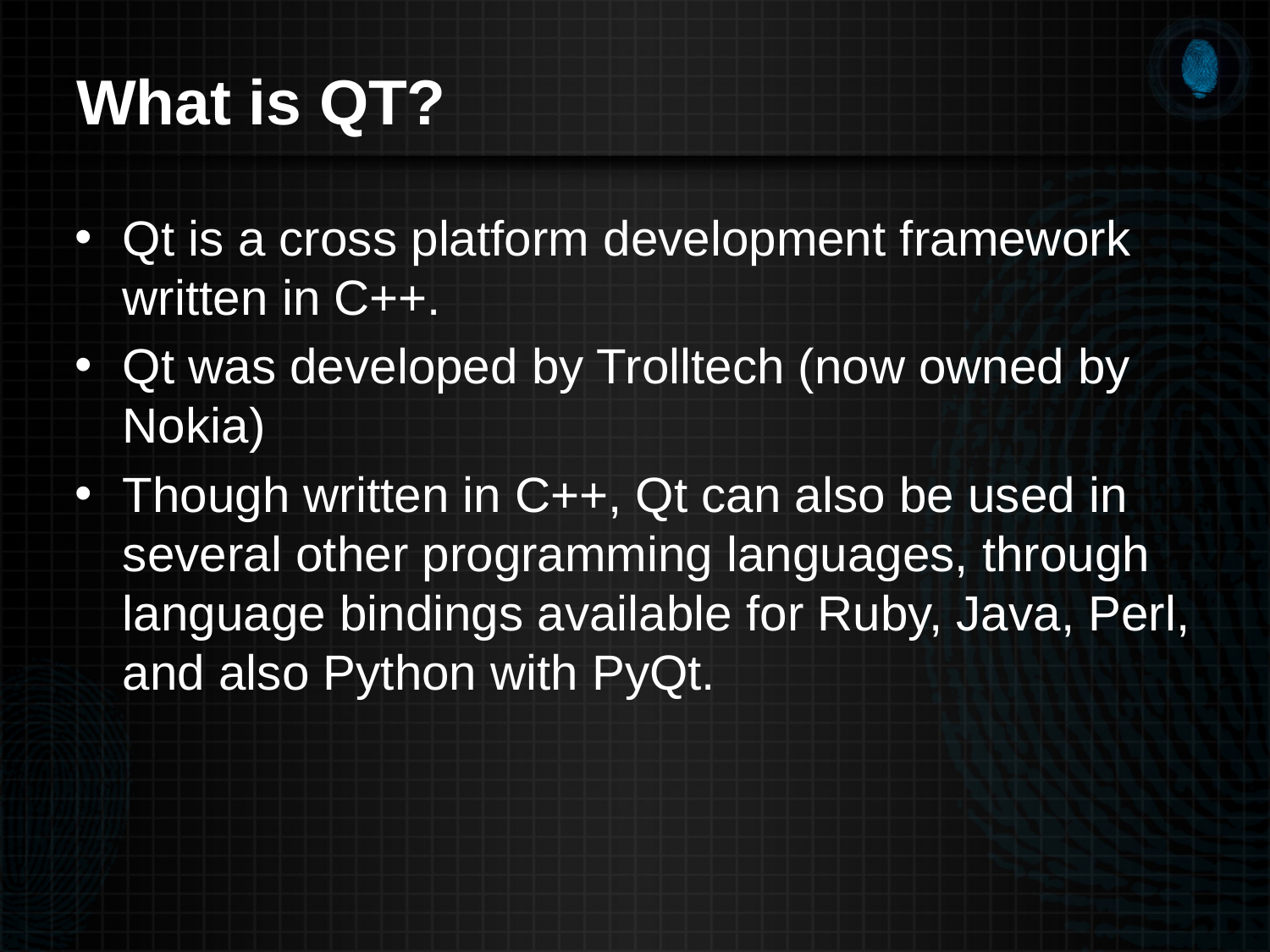

# What is QT?
Qt is a cross platform development framework written in C++.
Qt was developed by Trolltech (now owned by Nokia)
Though written in C++, Qt can also be used in several other programming languages, through language bindings available for Ruby, Java, Perl, and also Python with PyQt.